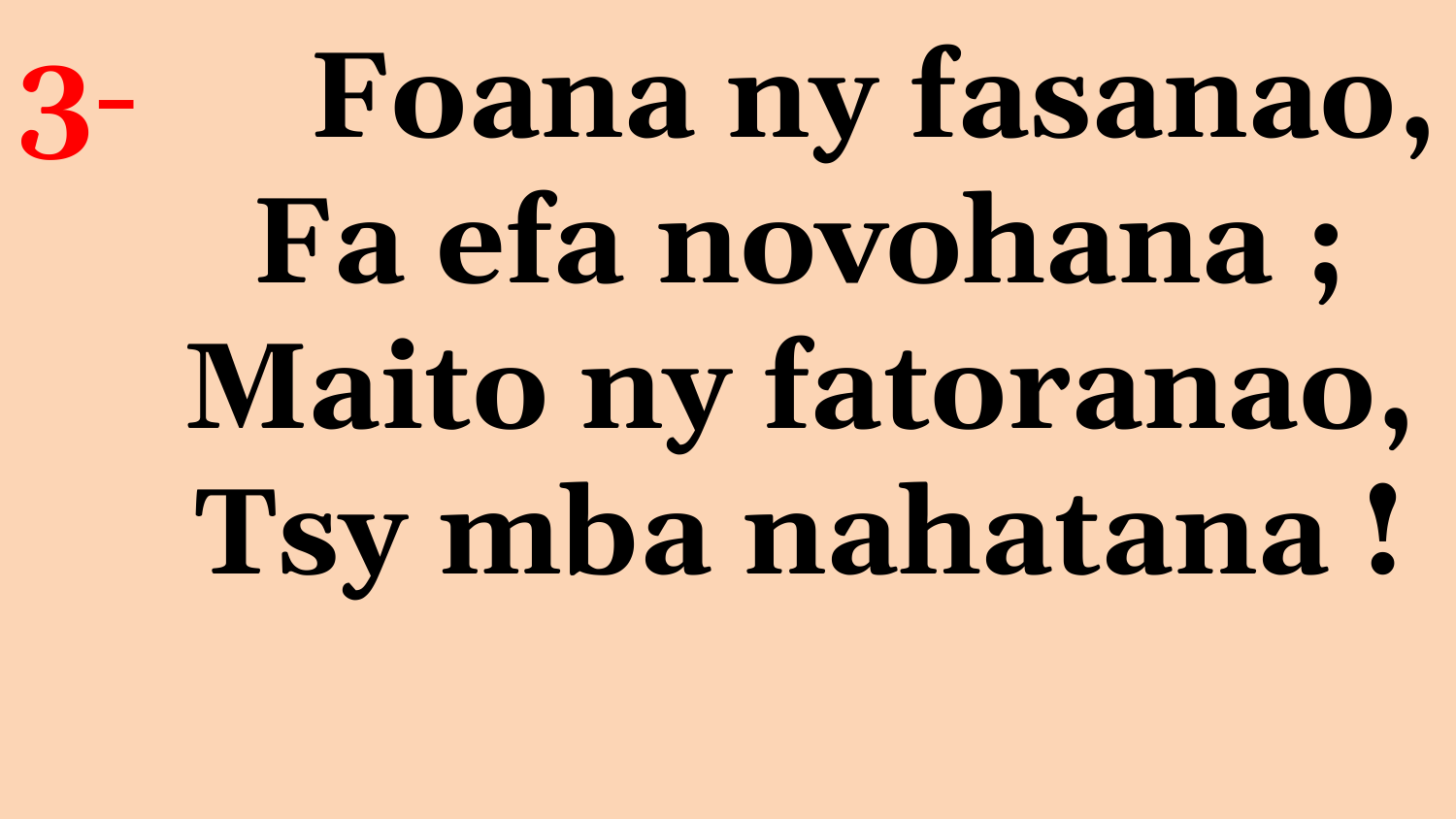

# 3- 	Foana ny fasanao, Fa efa novohana ; Maito ny fatoranao, Tsy mba nahatana !